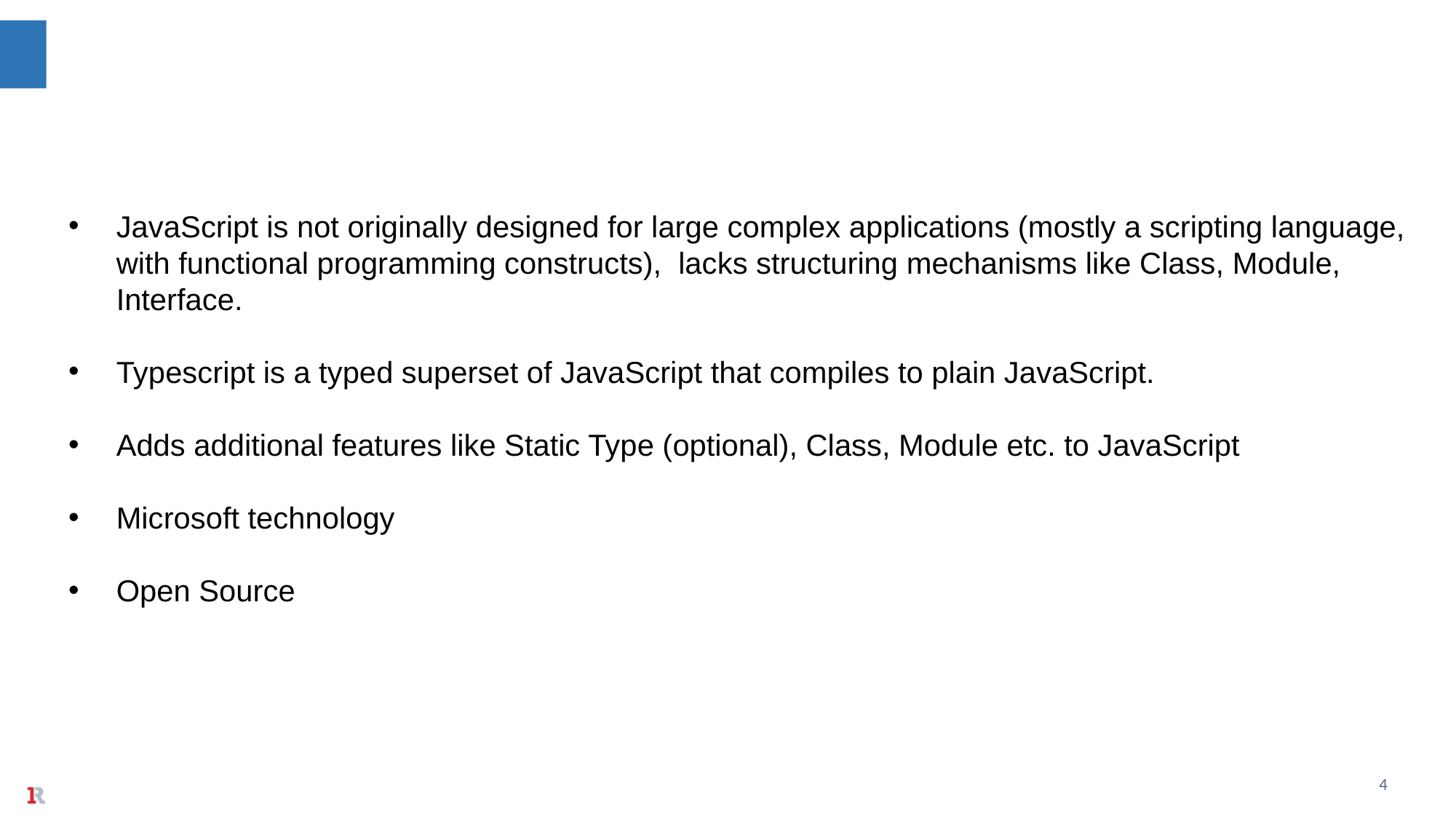

JavaScript is not originally designed for large complex applications (mostly a scripting language, with functional programming constructs),  lacks structuring mechanisms like Class, Module, Interface.

Typescript is a typed superset of JavaScript that compiles to plain JavaScript.

Adds additional features like Static Type (optional), Class, Module etc. to JavaScript

Microsoft technology

Open Source